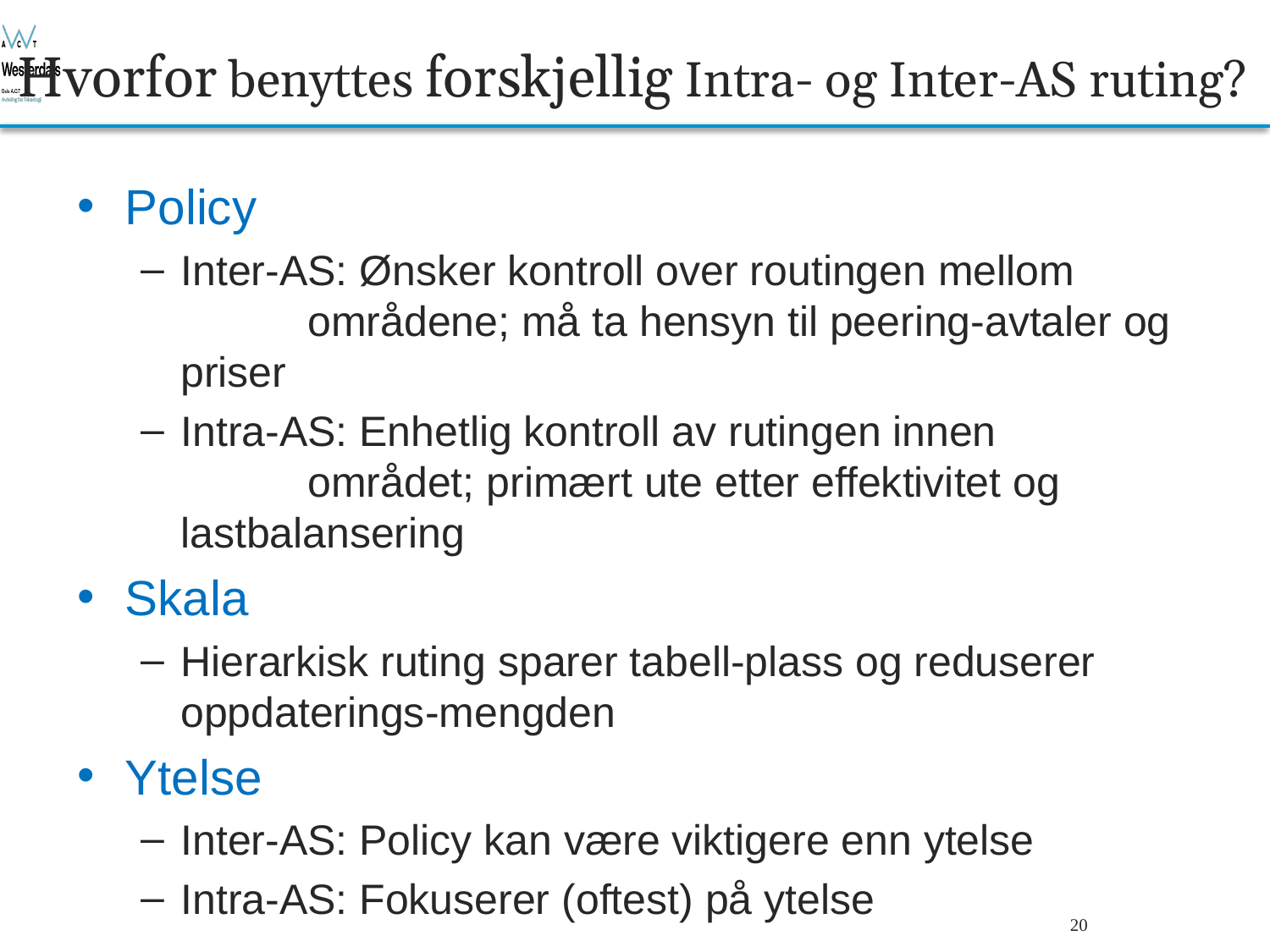

# Hvorfor benyttes forskjellig Intra- og Inter-AS ruting?
Policy
Inter-AS: Ønsker kontroll over routingen mellom   		områdene; må ta hensyn til peering-avtaler og priser
Intra-AS: Enhetlig kontroll av rutingen innen 			området; primært ute etter effektivitet og lastbalansering
Skala
Hierarkisk ruting sparer tabell-plass og reduserer oppdaterings-mengden
Ytelse
Inter-AS: Policy kan være viktigere enn ytelse
Intra-AS: Fokuserer (oftest) på ytelse
Bjørn O. Listog -- blistog@nith.no
20